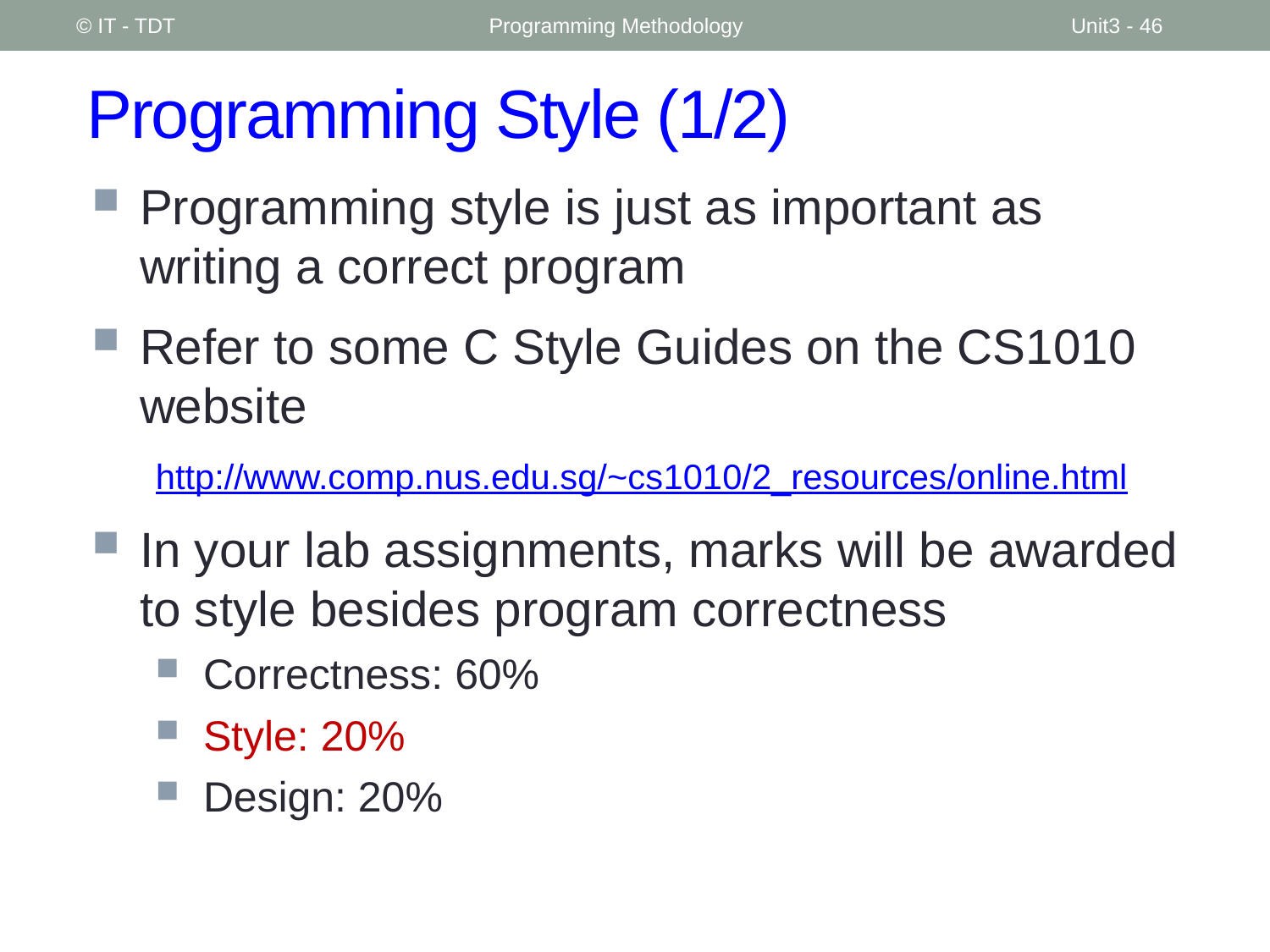

© IT - TDT
Programming Methodology
Unit3 - 46
# Programming Style (1/2)
Programming style is just as important as writing a correct program
Refer to some C Style Guides on the CS1010 website
http://www.comp.nus.edu.sg/~cs1010/2_resources/online.html
In your lab assignments, marks will be awarded to style besides program correctness
Correctness: 60%
Style: 20%
Design: 20%